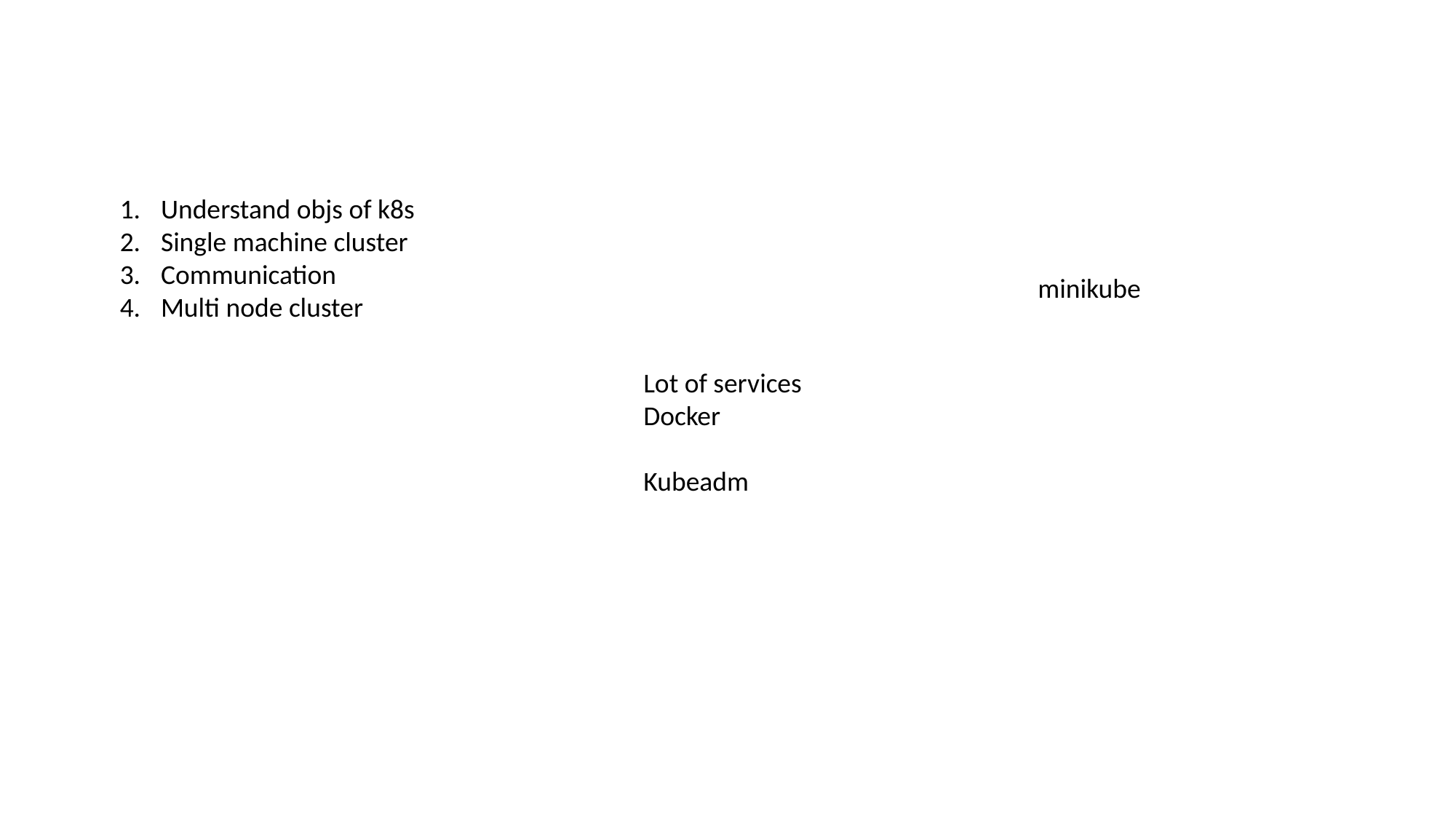

Understand objs of k8s
Single machine cluster
Communication
Multi node cluster
minikube
Lot of services
Docker

Kubeadm